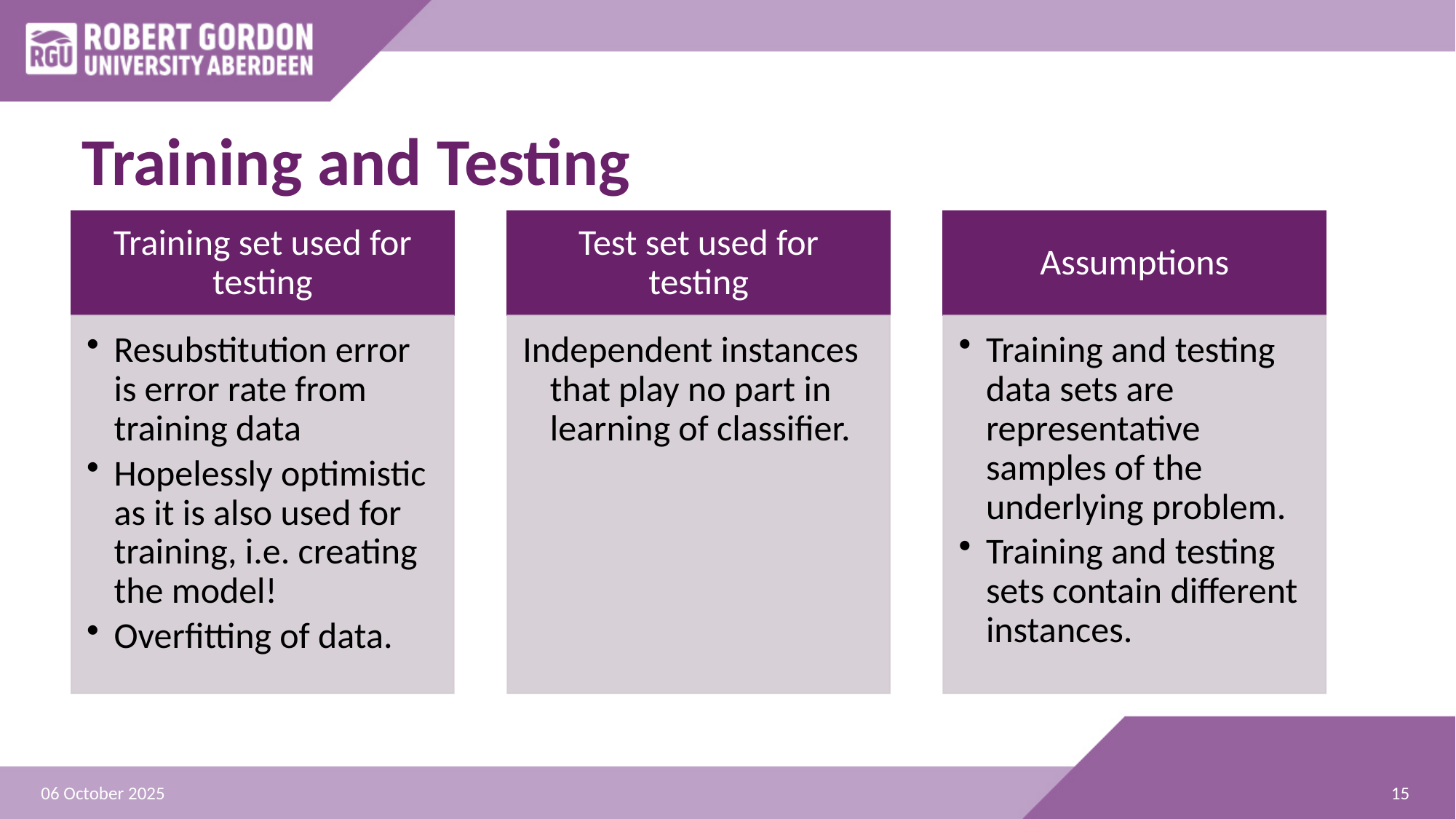

# Training and Testing
Training set used for testing
Resubstitution error is error rate from training data
Hopelessly optimistic as it is also used for training, i.e. creating the model!
Overfitting of data.
Test set used for testing
Independent instances that play no part in learning of classifier.
Assumptions
Training and testing data sets are representative samples of the underlying problem.
Training and testing sets contain different instances.
15
06 October 2025